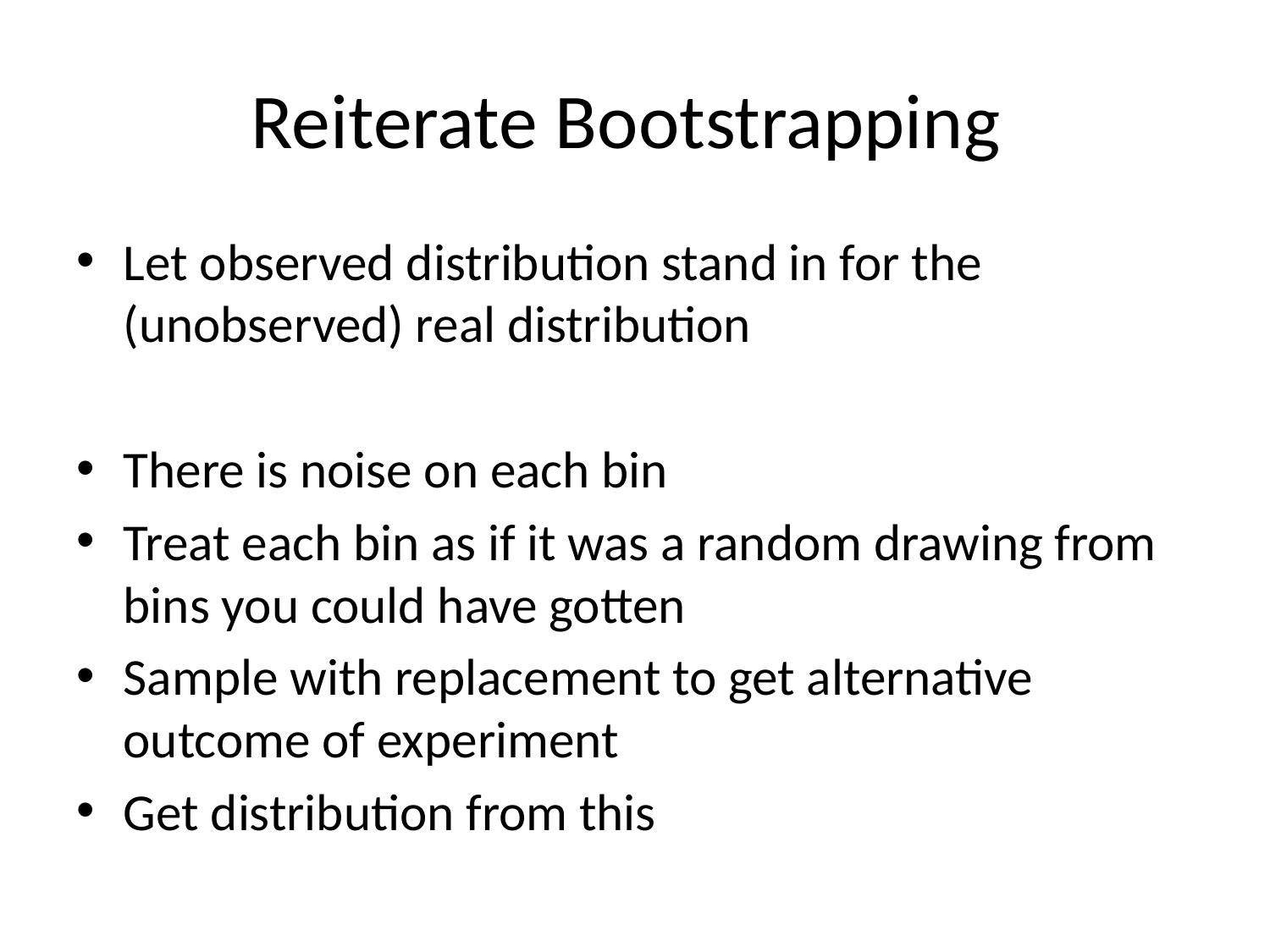

# Reiterate Bootstrapping
Let observed distribution stand in for the (unobserved) real distribution

There is noise on each bin
Treat each bin as if it was a random drawing from bins you could have gotten
Sample with replacement to get alternative outcome of experiment
Get distribution from this